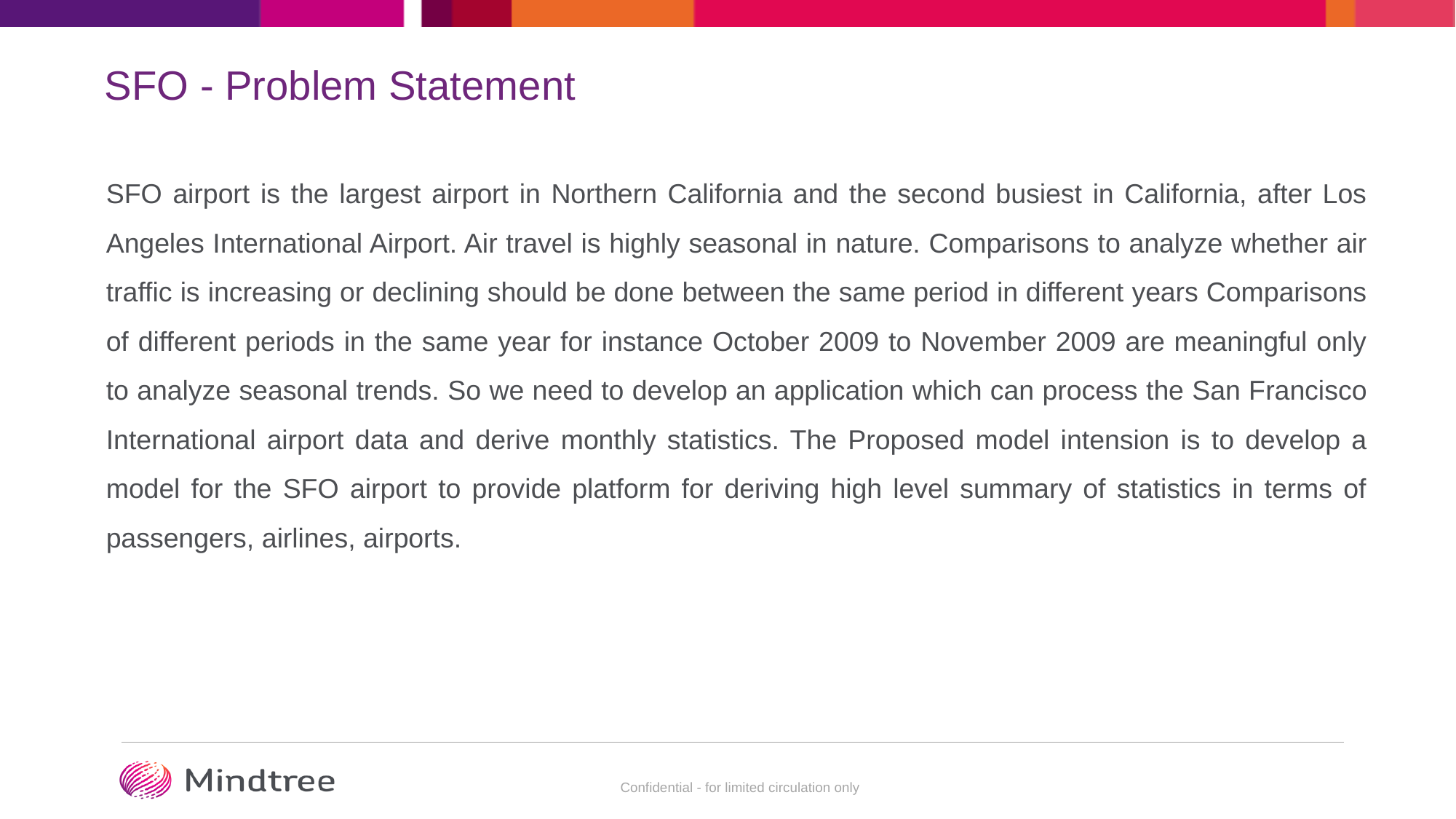

# SFO - Problem Statement
SFO airport is the largest airport in Northern California and the second busiest in California, after Los Angeles International Airport. Air travel is highly seasonal in nature. Comparisons to analyze whether air traffic is increasing or declining should be done between the same period in different years Comparisons of different periods in the same year for instance October 2009 to November 2009 are meaningful only to analyze seasonal trends. So we need to develop an application which can process the San Francisco International airport data and derive monthly statistics. The Proposed model intension is to develop a model for the SFO airport to provide platform for deriving high level summary of statistics in terms of passengers, airlines, airports.